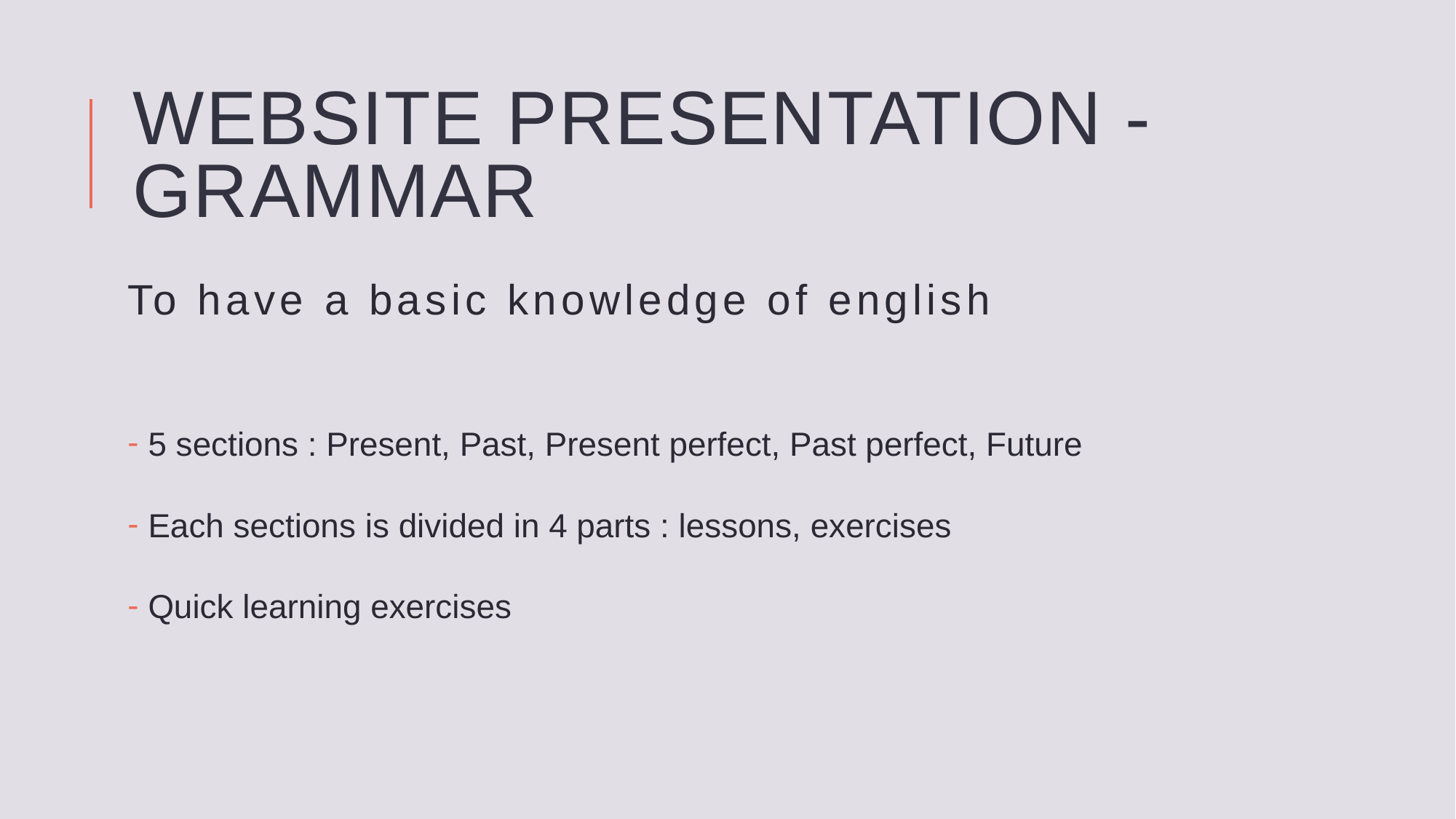

# Website presentation - GRAMMAR
To have a basic knowledge of english

 5 sections : Present, Past, Present perfect, Past perfect, Future
 Each sections is divided in 4 parts : lessons, exercises
 Quick learning exercises